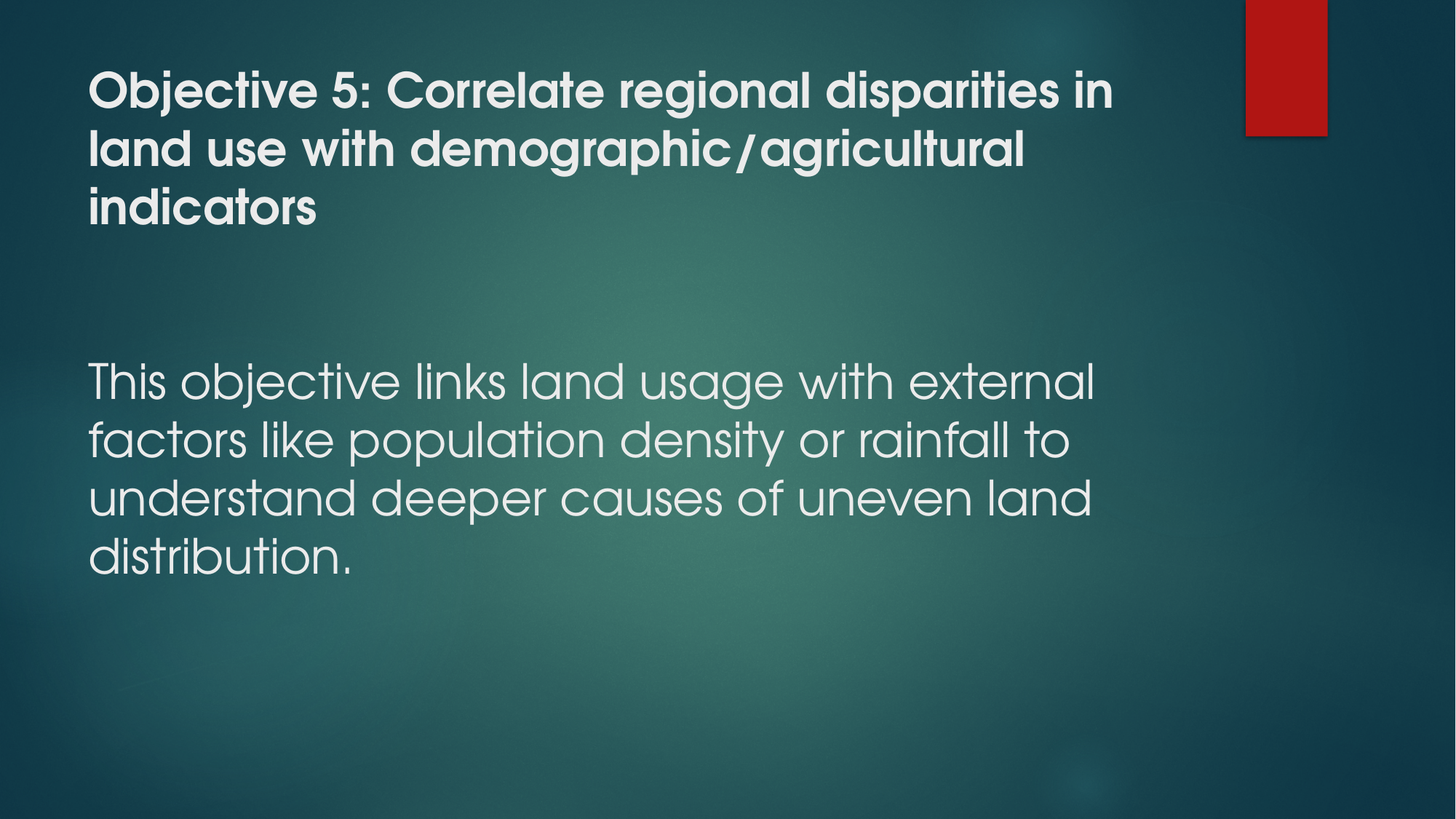

# Objective 5: Correlate regional disparities in land use with demographic/agricultural indicators This objective links land usage with external factors like population density or rainfall to understand deeper causes of uneven land distribution.